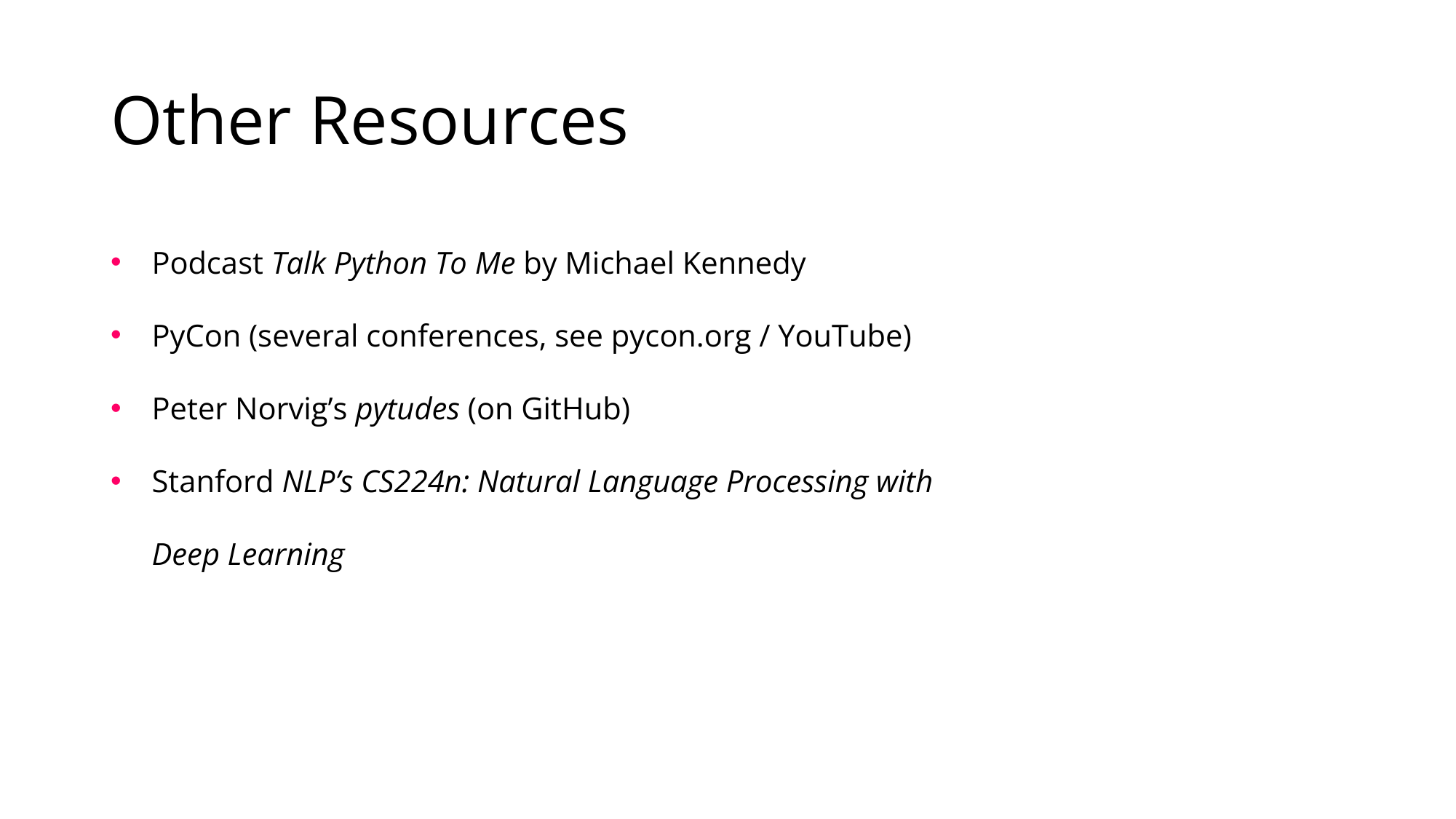

# Other Resources
Podcast Talk Python To Me by Michael Kennedy
PyCon (several conferences, see pycon.org / YouTube)
Peter Norvig’s pytudes (on GitHub)
Stanford NLP’s CS224n: Natural Language Processing with Deep Learning